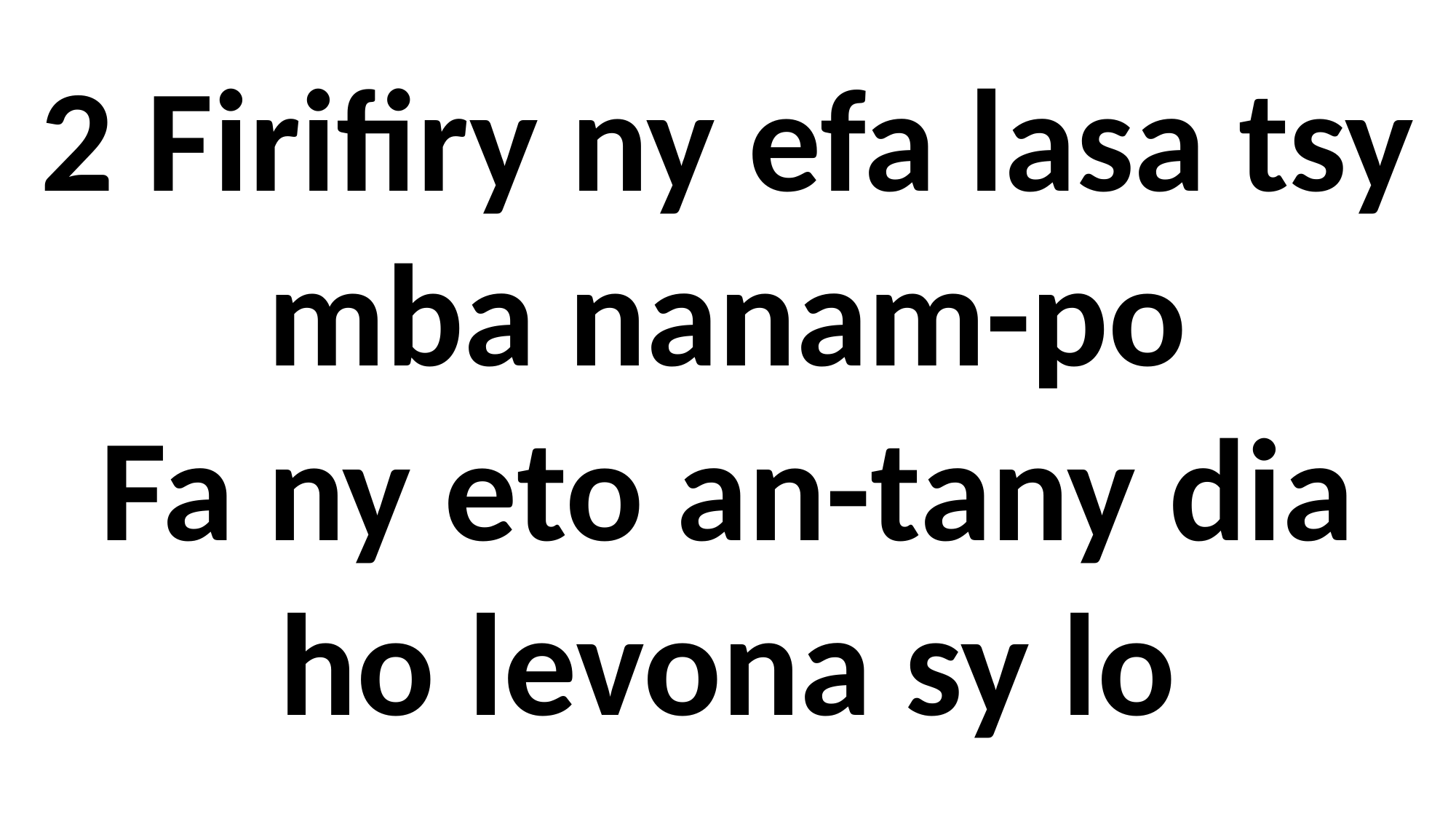

2 Firifiry ny efa lasa tsy mba nanam-po
Fa ny eto an-tany dia ho levona sy lo